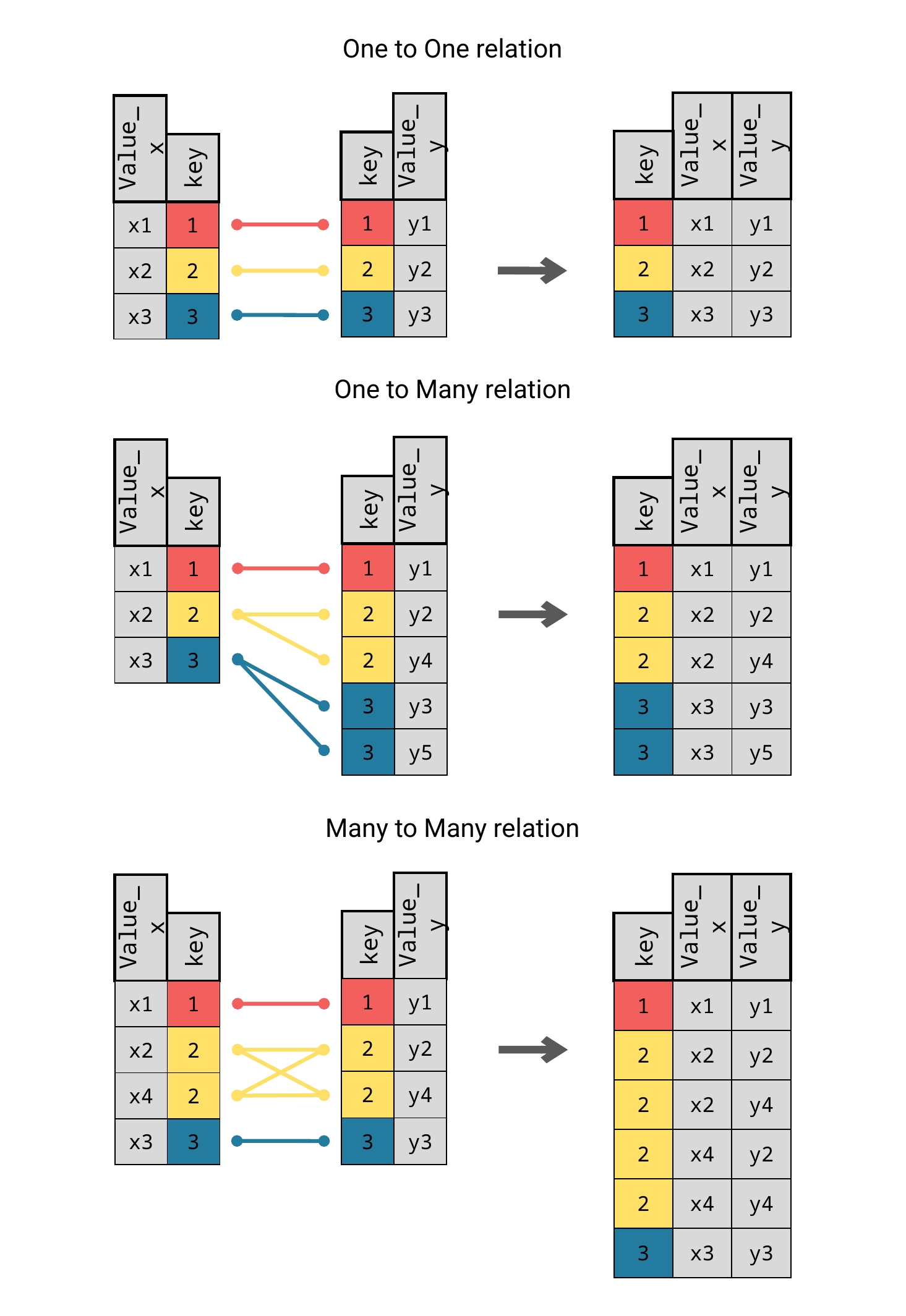

One to One relation
Value_x
Value_y
Value_y
Value_x
key
key
key
| 1 | y1 |
| --- | --- |
| 2 | y2 |
| 3 | y3 |
| 1 | x1 | y1 |
| --- | --- | --- |
| 2 | x2 | y2 |
| 3 | x3 | y3 |
| x1 | 1 |
| --- | --- |
| x2 | 2 |
| x3 | 3 |

One to Many relation
Value_x
Value_y
Value_y
Value_x
key
key
key
| 1 | y1 |
| --- | --- |
| 2 | y2 |
| 2 | y4 |
| 3 | y3 |
| 3 | y5 |
| 1 | x1 | y1 |
| --- | --- | --- |
| 2 | x2 | y2 |
| 2 | x2 | y4 |
| 3 | x3 | y3 |
| 3 | x3 | y5 |
| x1 | 1 |
| --- | --- |
| x2 | 2 |
| x3 | 3 |

Many to Many relation
Value_x
Value_y
Value_y
Value_x
key
key
key
| 1 | y1 |
| --- | --- |
| 2 | y2 |
| 2 | y4 |
| 3 | y3 |
| 1 | x1 | y1 |
| --- | --- | --- |
| 2 | x2 | y2 |
| 2 | x2 | y4 |
| 2 | x4 | y2 |
| 2 | x4 | y4 |
| 3 | x3 | y3 |
| x1 | 1 |
| --- | --- |
| x2 | 2 |
| x4 | 2 |
| x3 | 3 |